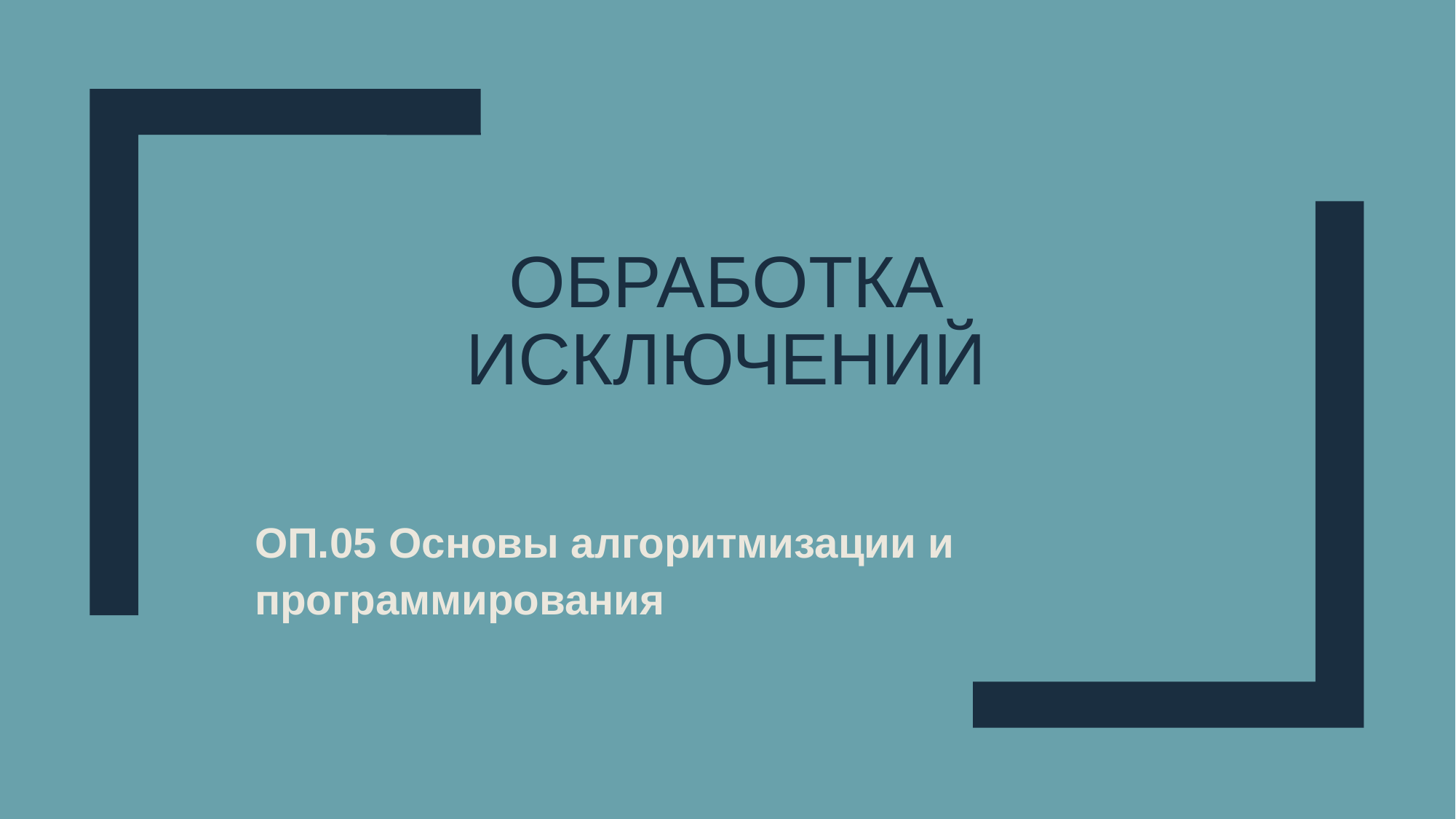

# ОБРАБОТКА ИСКЛЮЧЕНИЙ
ОП.05 Основы алгоритмизации и программирования